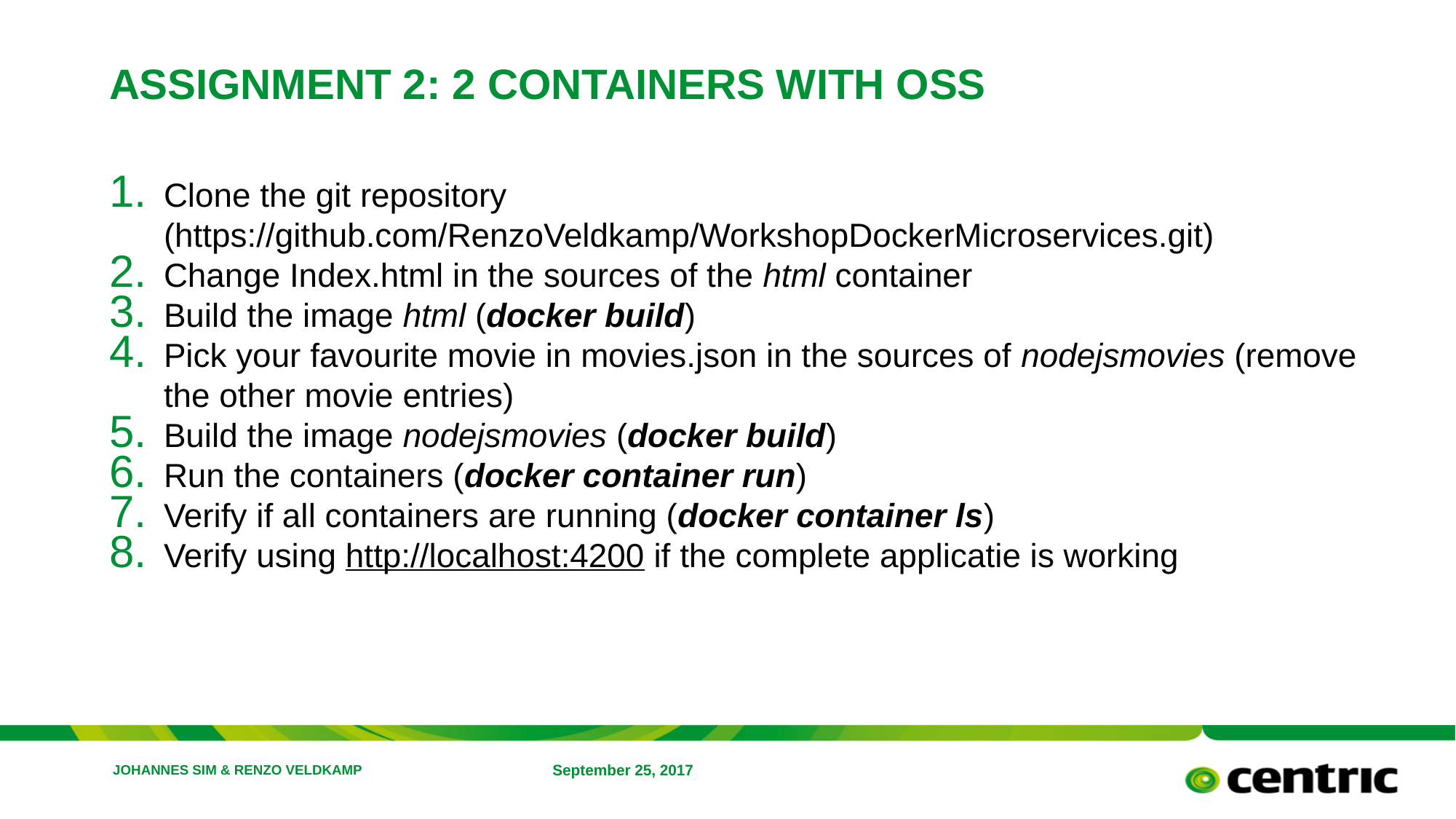

# Assignment 2: 2 containers with OSS
Clone the git repository (https://github.com/RenzoVeldkamp/WorkshopDockerMicroservices.git)
Change Index.html in the sources of the html container
Build the image html (docker build)
Pick your favourite movie in movies.json in the sources of nodejsmovies (remove the other movie entries)
Build the image nodejsmovies (docker build)
Run the containers (docker container run)
Verify if all containers are running (docker container ls)
Verify using http://localhost:4200 if the complete applicatie is working

Johannes Sim & Renzo Veldkamp
September 25, 2017